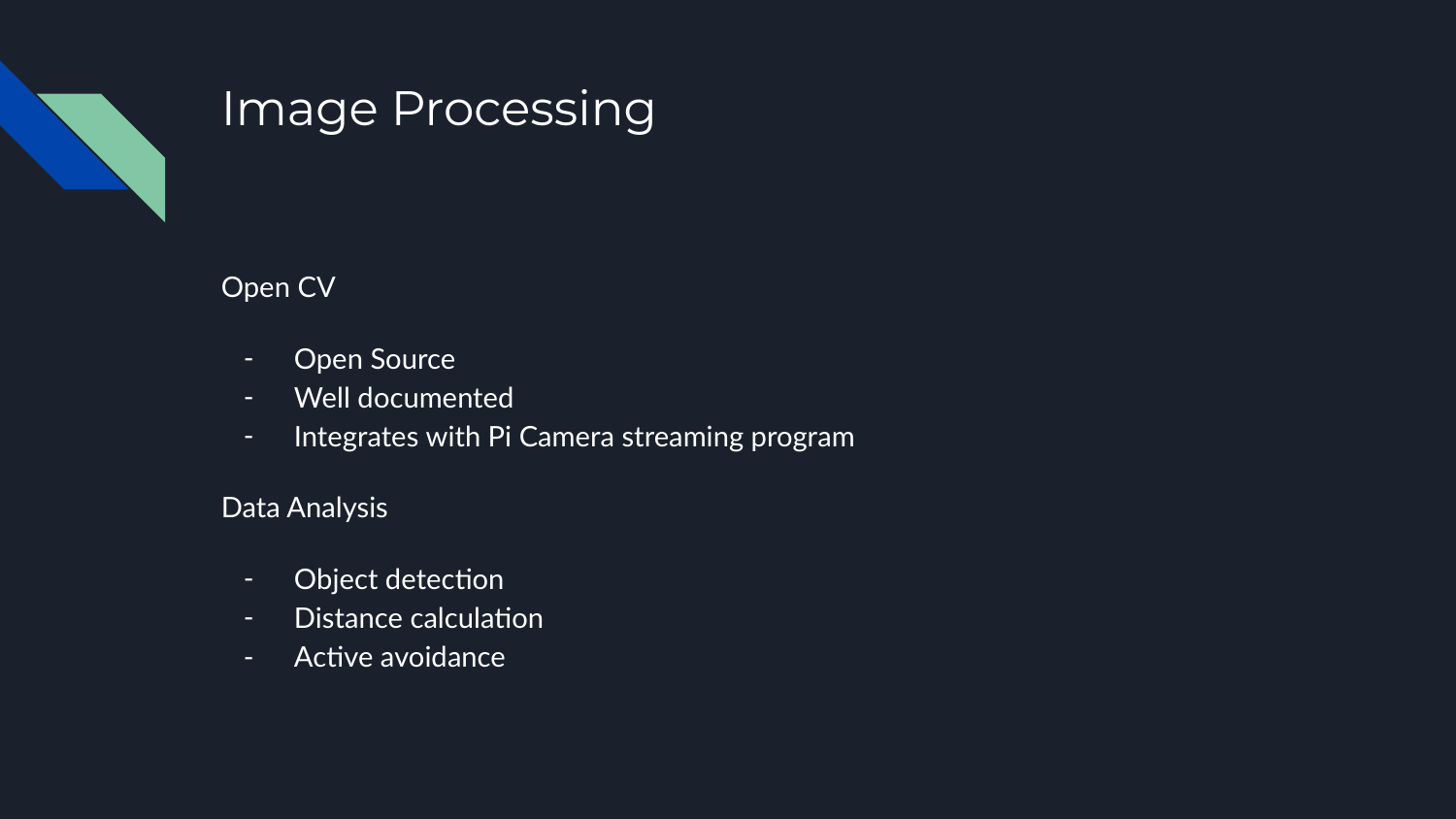

# Image Processing
Open CV
Open Source
Well documented
Integrates with Pi Camera streaming program
Data Analysis
Object detection
Distance calculation
Active avoidance